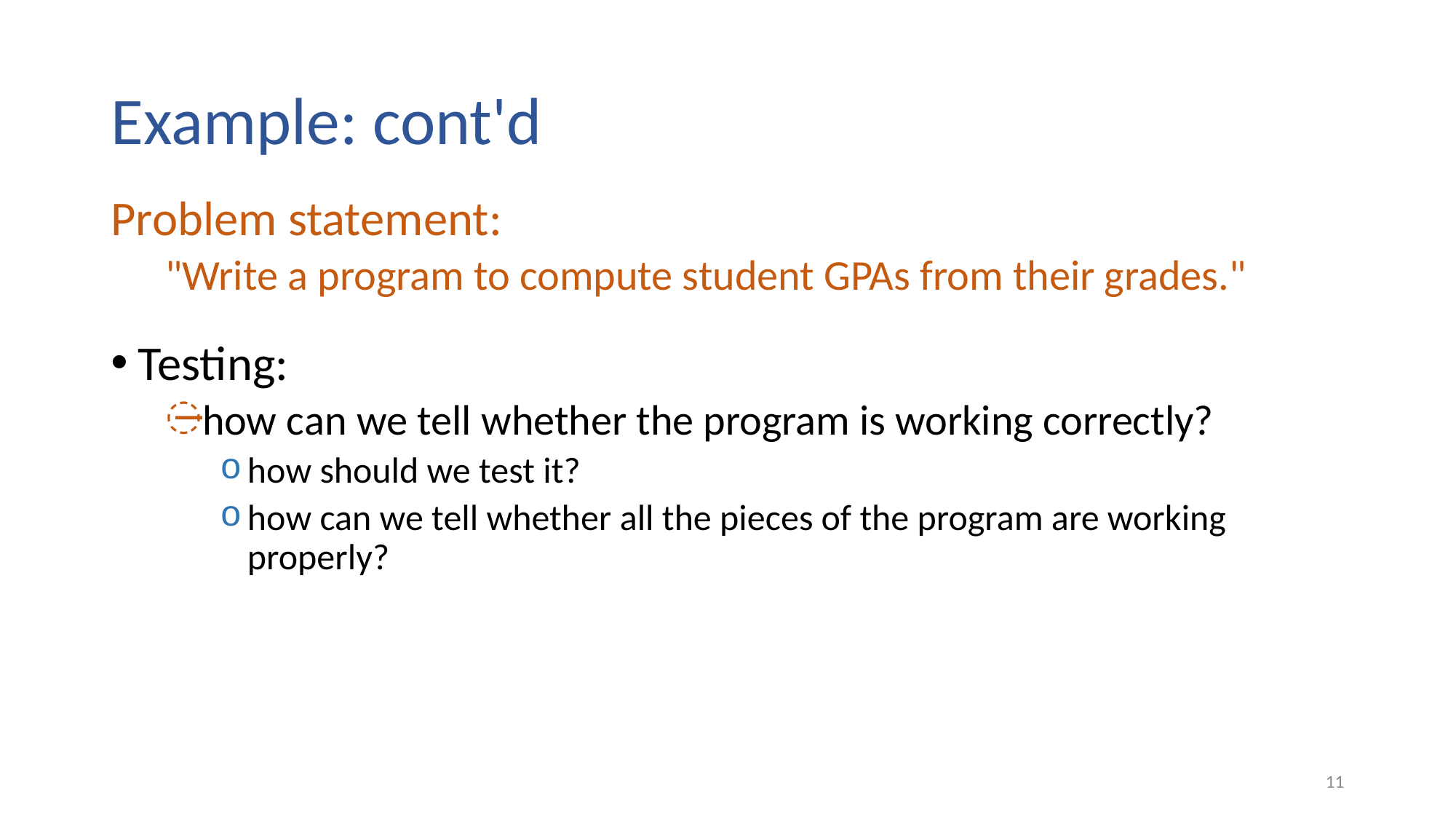

# Example: cont'd
Problem statement:
"Write a program to compute student GPAs from their grades."
Testing:
how can we tell whether the program is working correctly?
how should we test it?
how can we tell whether all the pieces of the program are working properly?
11